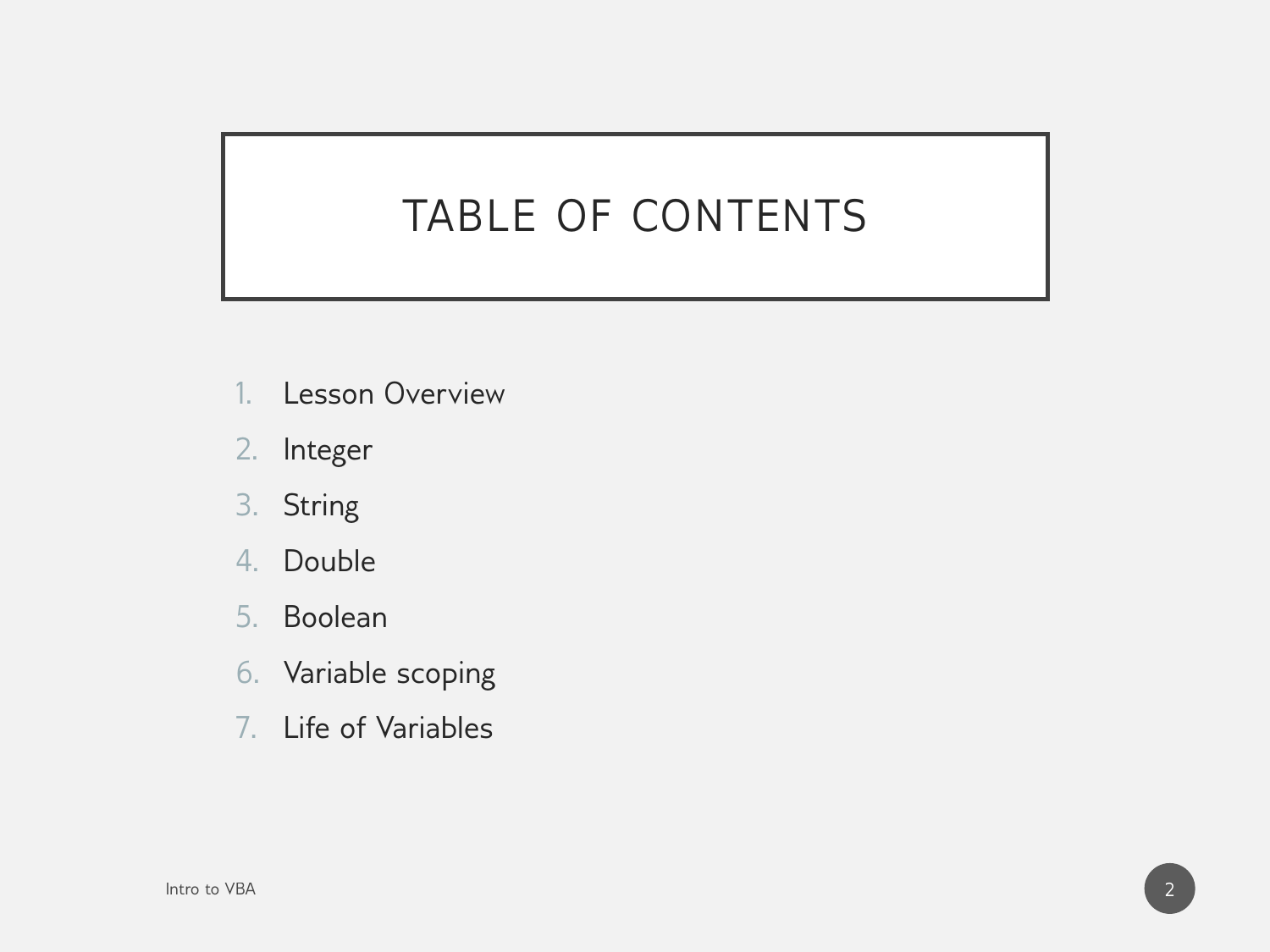

# Table of Contents
Lesson Overview
Integer
String
Double
Boolean
Variable scoping
Life of Variables

2
Intro to VBA